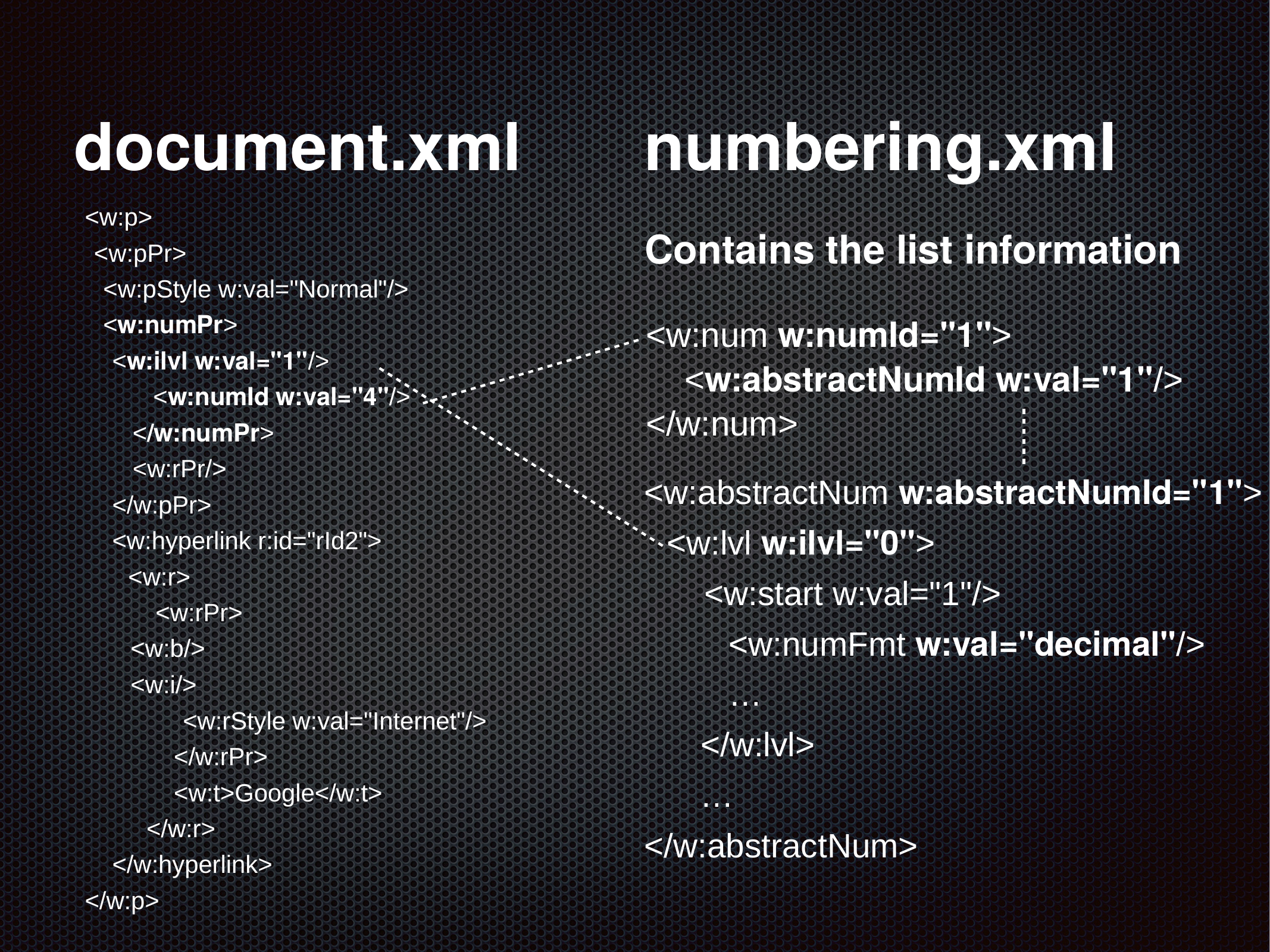

document.xml
# numbering.xml
<w:p>
<w:pPr>
<w:pStyle w:val="Normal"/>
<w:numPr>
<w:ilvl w:val="1"/>
          <w:numId w:val="4"/>
       </w:numPr>
       <w:rPr/>
    </w:pPr>
    <w:hyperlink r:id="rId2">
     <w:r>
         <w:rPr>
<w:b/>
<w:i/>
             <w:rStyle w:val="Internet"/>
             </w:rPr>
             <w:t>Google</w:t>
         </w:r>
    </w:hyperlink>
</w:p>
Contains the list information
<w:num w:numId="1">
    <w:abstractNumId w:val="1"/>
</w:num>

<w:abstractNum w:abstractNumId="1">
 <w:lvl w:ilvl="0">
     <w:start w:val="1"/>
         <w:numFmt w:val="decimal"/>
         …
      </w:lvl>
      …
</w:abstractNum>